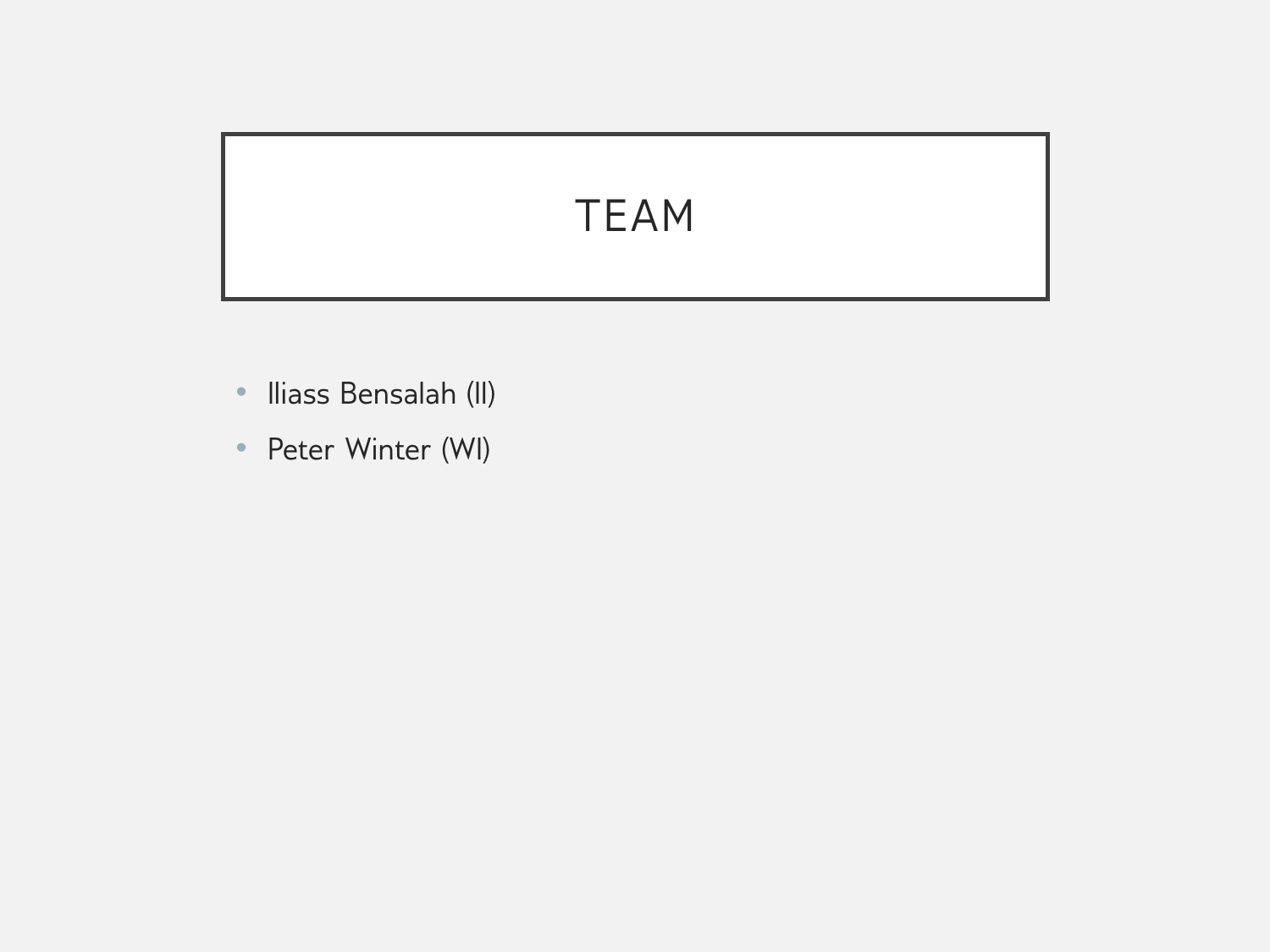

# Team
Iliass Bensalah (II)
Peter Winter (WI)